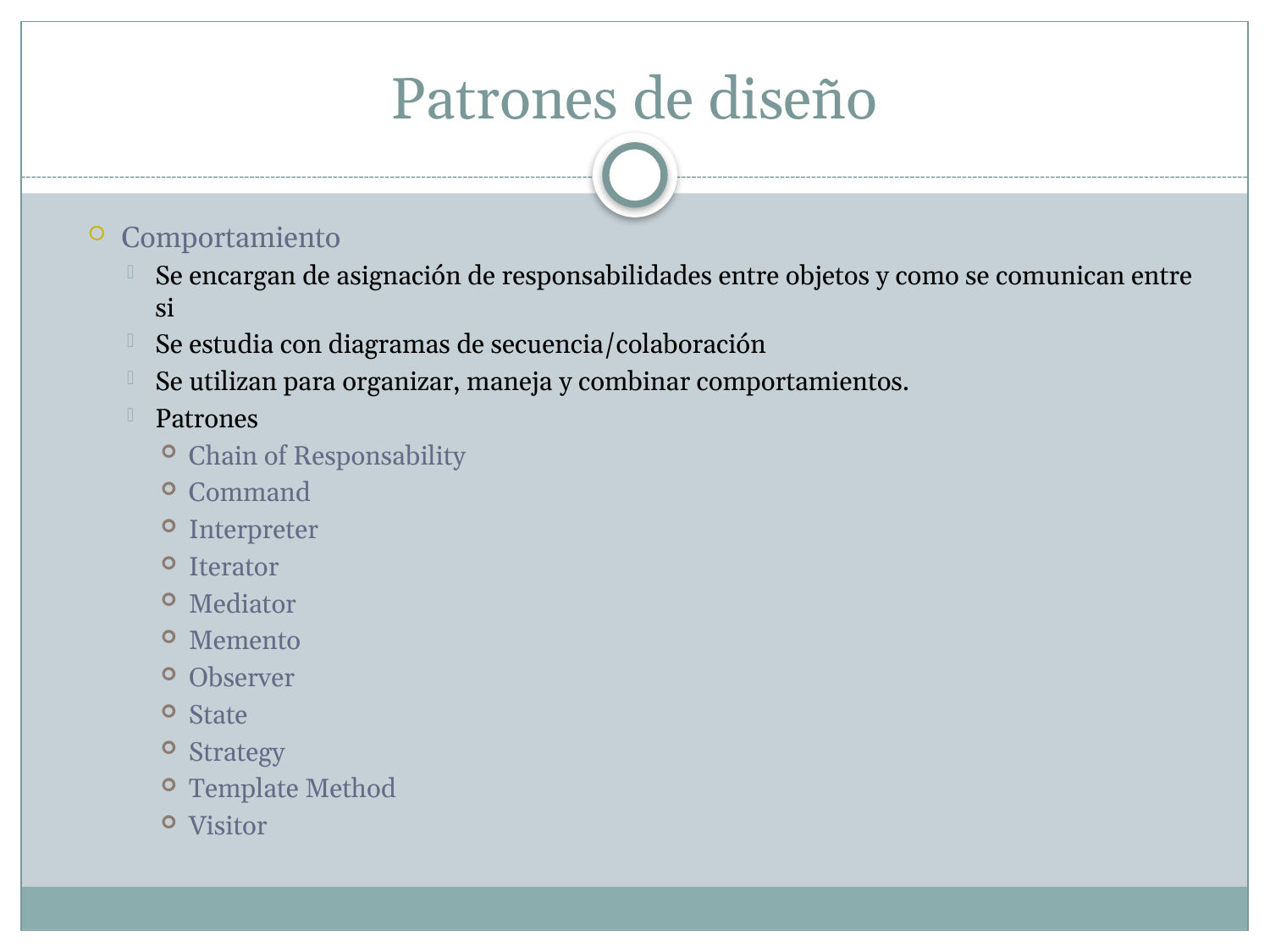

# Patrones de diseño
Comportamiento
Se encargan de asignación de responsabilidades entre objetos y como se comunican entre si
Se estudia con diagramas de secuencia/colaboración
Se utilizan para organizar, maneja y combinar comportamientos.
Patrones
Chain of Responsability
Command
Interpreter
Iterator
Mediator
Memento
Observer
State
Strategy
Template Method
Visitor